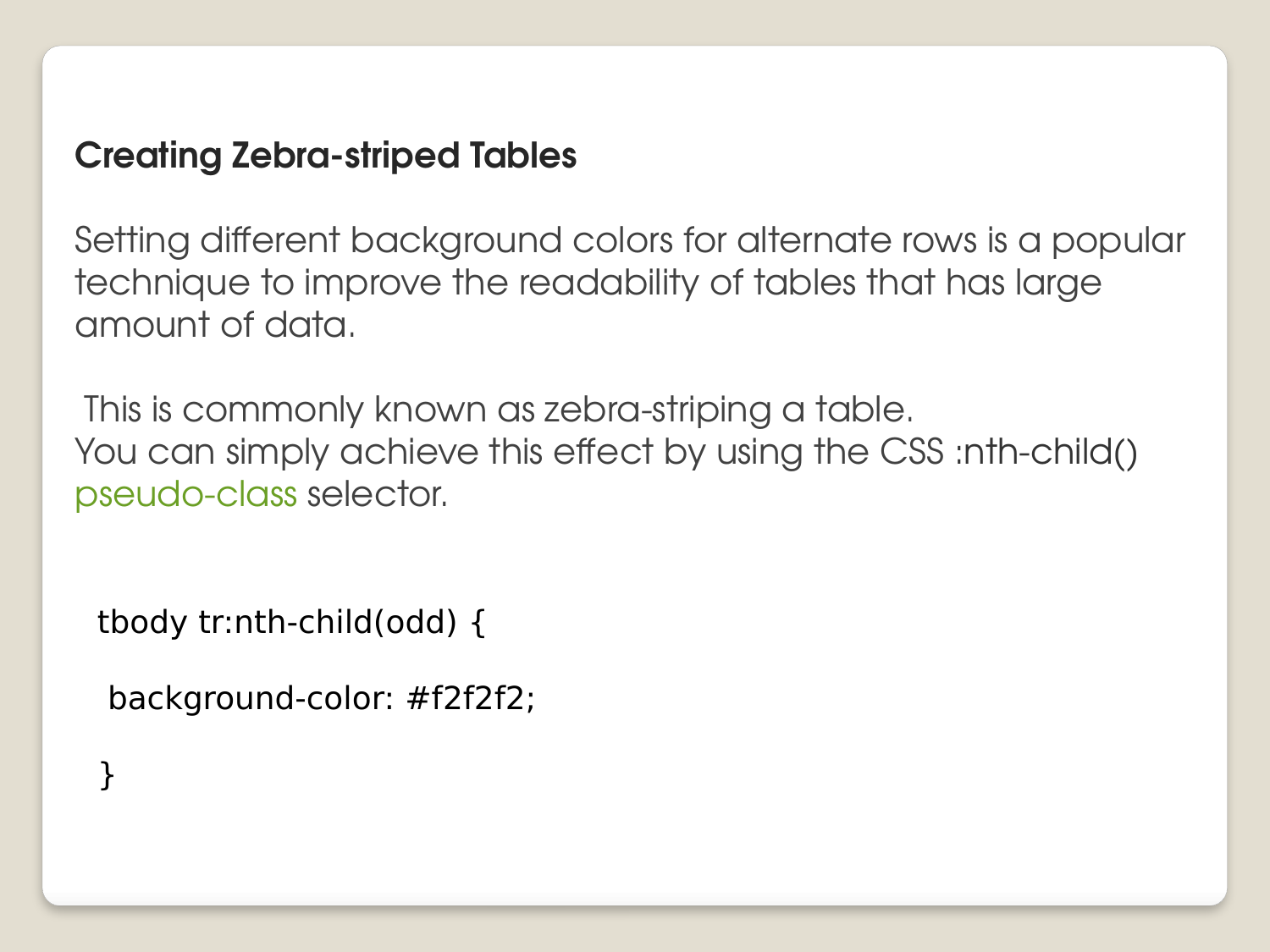

Creating Zebra-striped Tables

Setting different background colors for alternate rows is a popular technique to improve the readability of tables that has large amount of data.

 This is commonly known as zebra-striping a table.
You can simply achieve this effect by using the CSS :nth-child() pseudo-class selector.
tbody tr:nth-child(odd) {

 background-color: #f2f2f2;

}